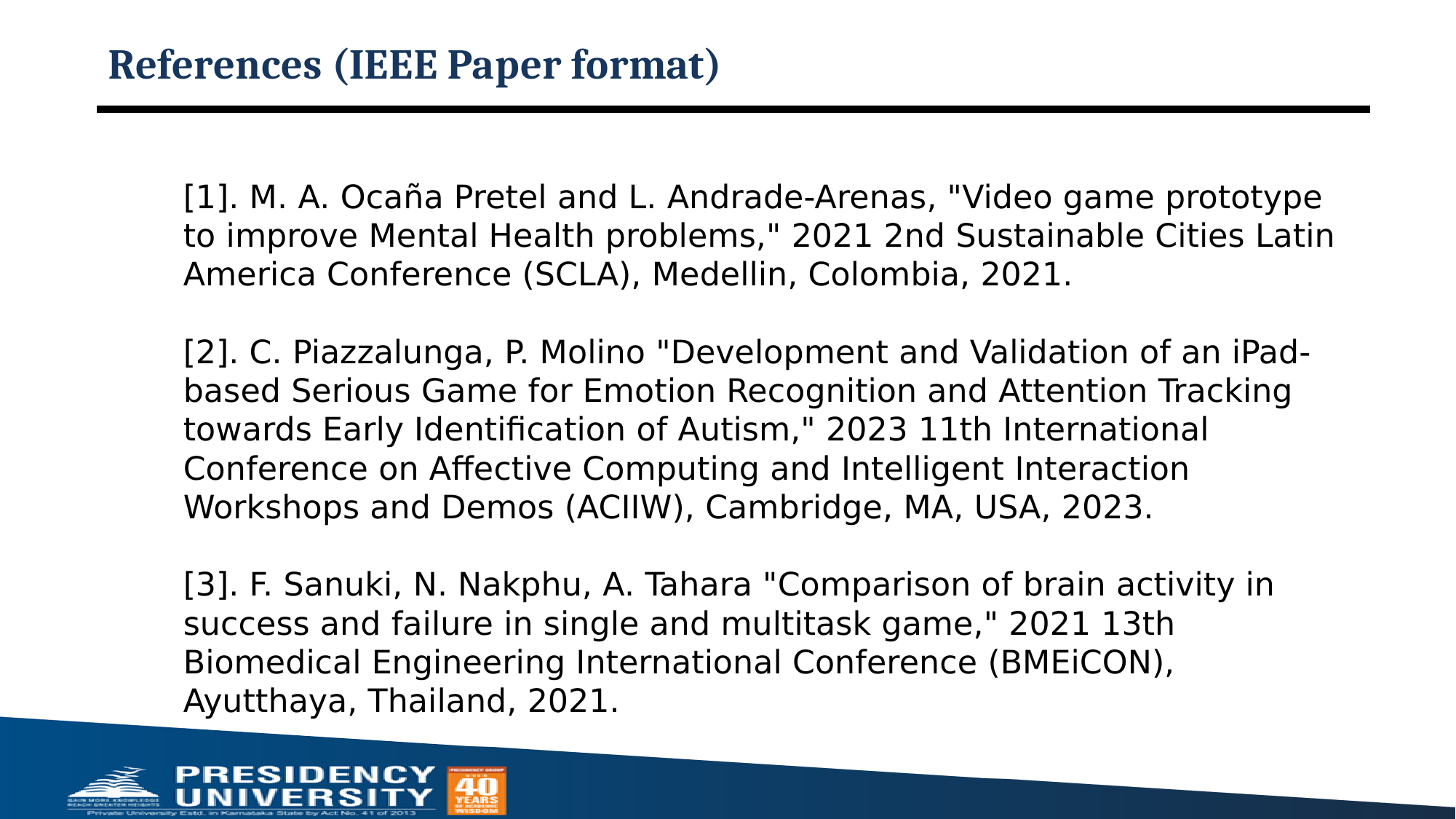

# References (IEEE Paper format)

[1]. M. A. Ocaña Pretel and L. Andrade-Arenas, "Video game prototype to improve Mental Health problems," 2021 2nd Sustainable Cities Latin America Conference (SCLA), Medellin, Colombia, 2021.

[2]. C. Piazzalunga, P. Molino "Development and Validation of an iPad-based Serious Game for Emotion Recognition and Attention Tracking towards Early Identification of Autism," 2023 11th International Conference on Affective Computing and Intelligent Interaction Workshops and Demos (ACIIW), Cambridge, MA, USA, 2023.

[3]. F. Sanuki, N. Nakphu, A. Tahara "Comparison of brain activity in success and failure in single and multitask game," 2021 13th Biomedical Engineering International Conference (BMEiCON), Ayutthaya, Thailand, 2021.